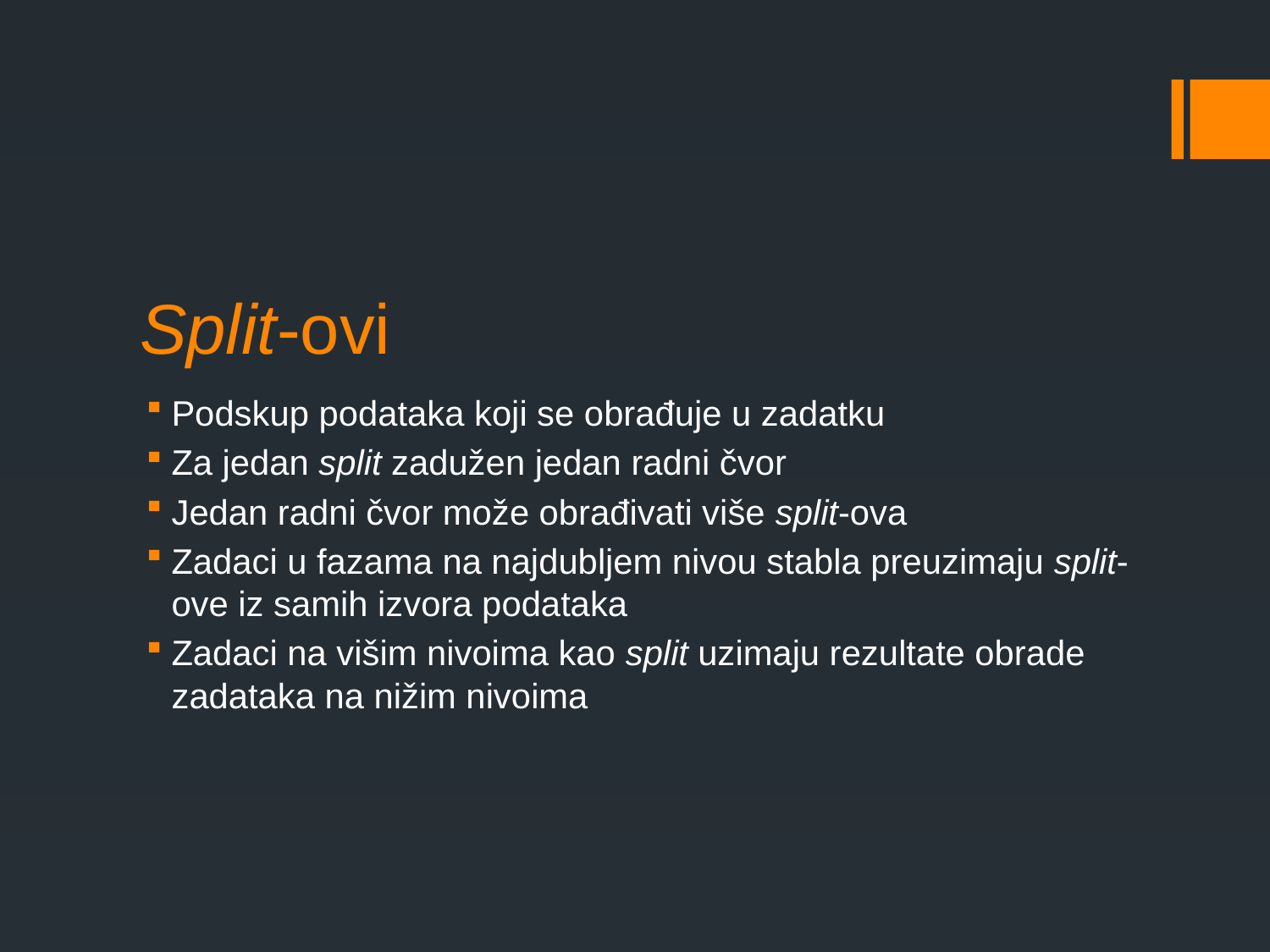

# Split-ovi
Podskup podataka koji se obrađuje u zadatku
Za jedan split zadužen jedan radni čvor
Jedan radni čvor može obrađivati više split-ova
Zadaci u fazama na najdubljem nivou stabla preuzimaju split-ove iz samih izvora podataka
Zadaci na višim nivoima kao split uzimaju rezultate obrade zadataka na nižim nivoima